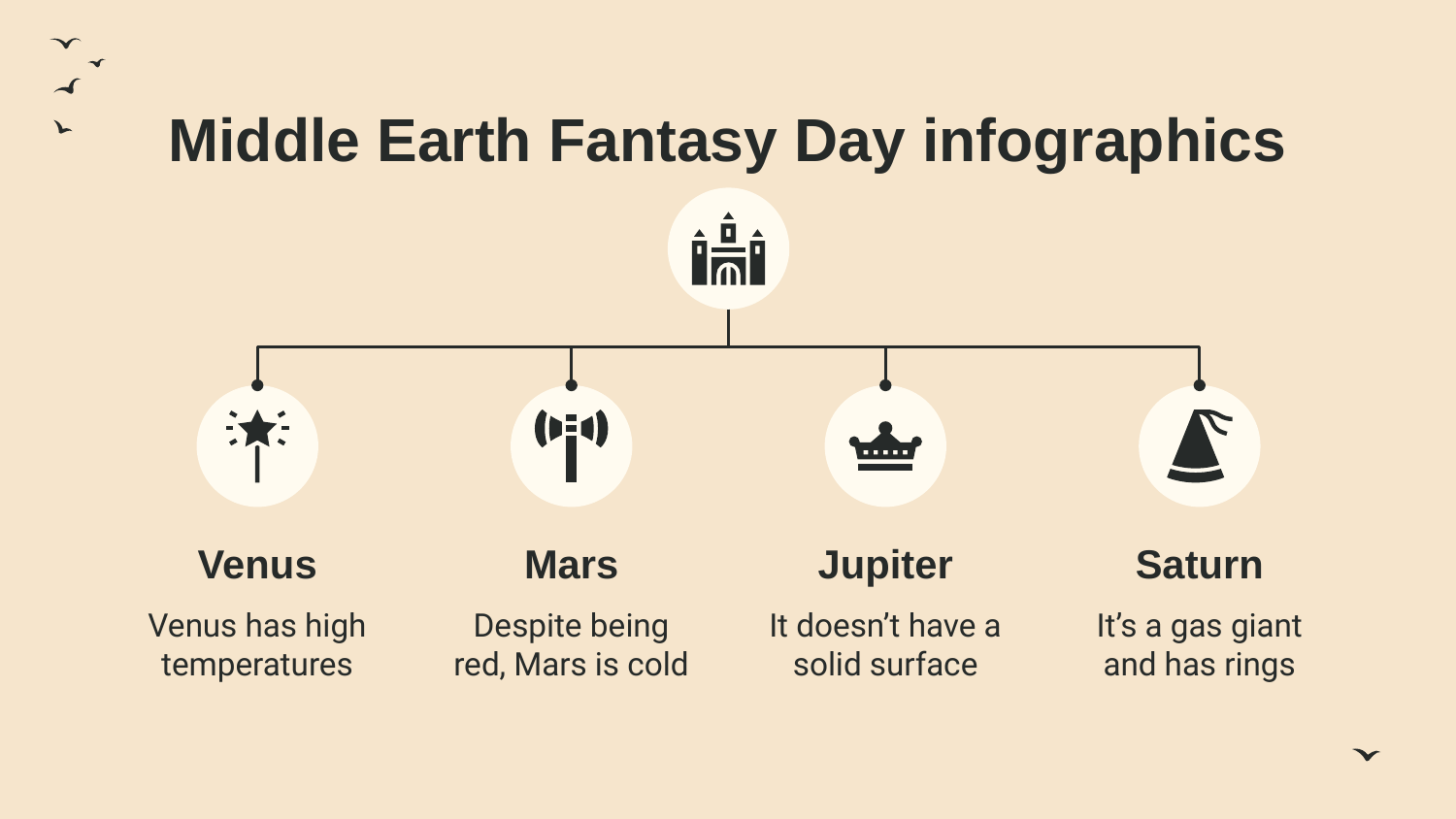

# Middle Earth Fantasy Day infographics

Venus
Venus has high temperatures
Mars
Despite being red, Mars is cold
Jupiter
It doesn’t have a solid surface
Saturn
It’s a gas giant and has rings